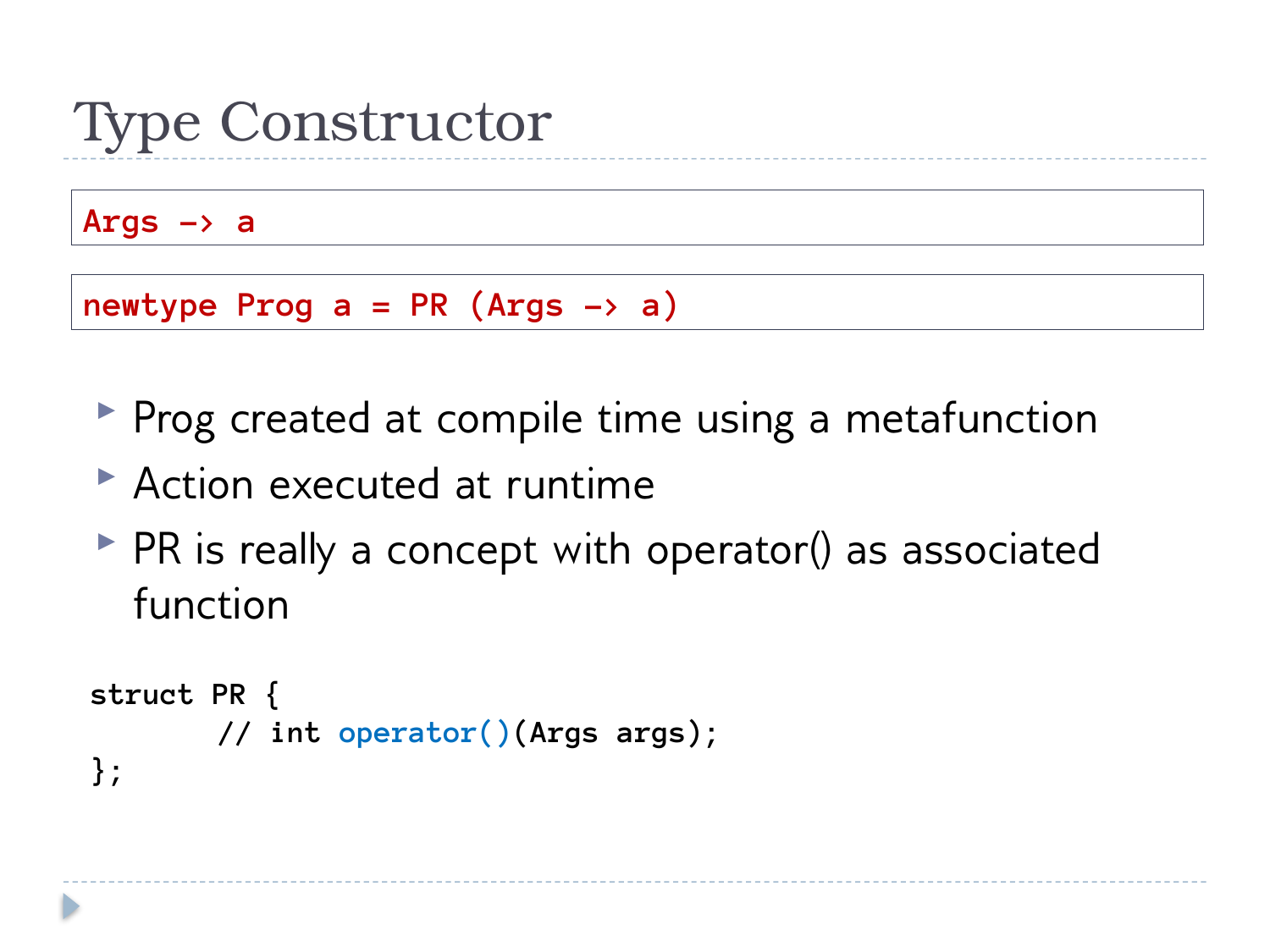

# Type Constructor
Args -> a
newtype Prog a = PR (Args -> a)
Prog created at compile time using a metafunction
Action executed at runtime
PR is really a concept with operator() as associated function
struct PR {
	// int operator()(Args args);
};